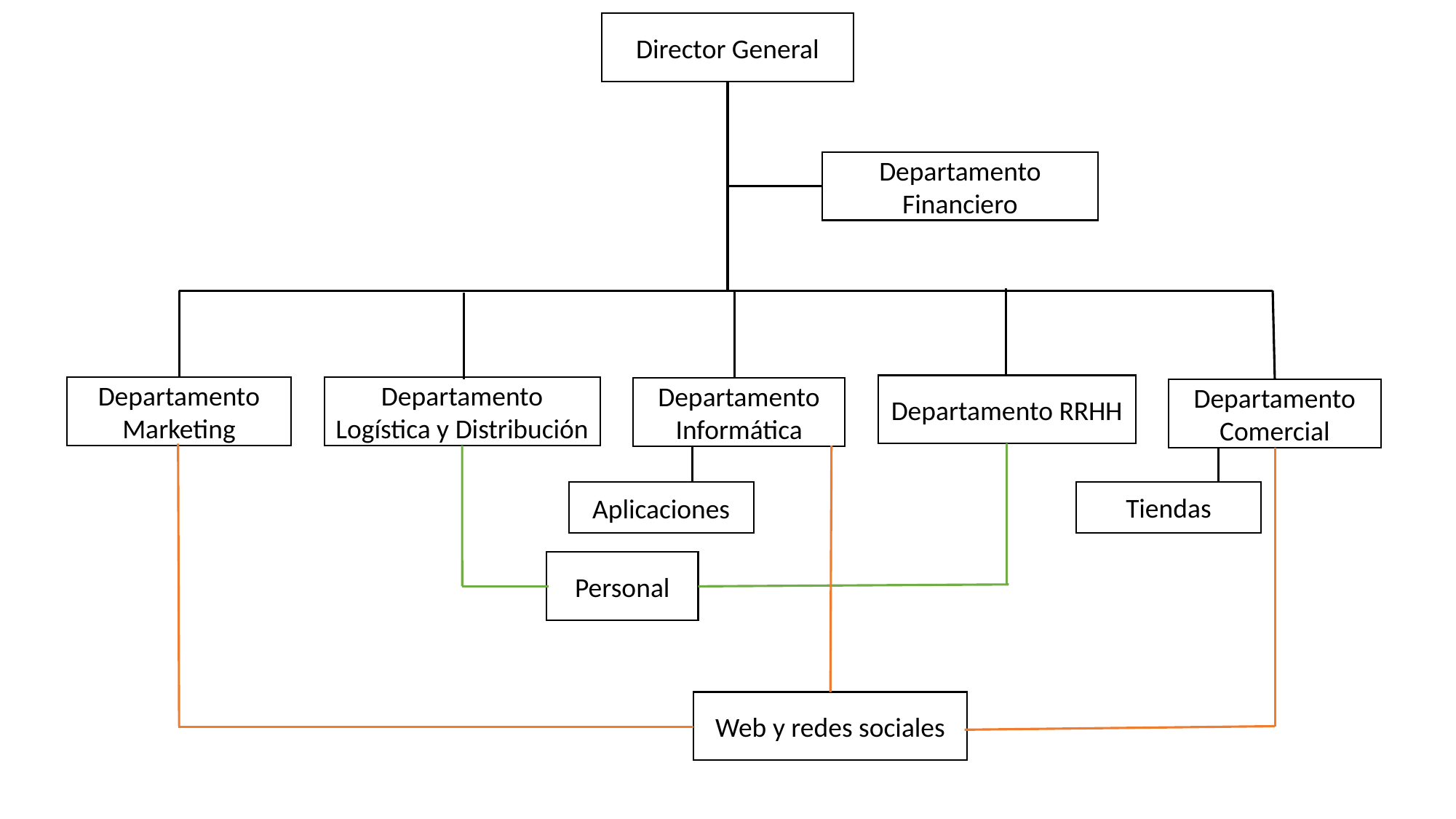

Director General
Departamento Financiero
Departamento RRHH
Departamento Logística y Distribución
Departamento Marketing
Departamento Informática
Departamento Comercial
Tiendas
Aplicaciones
Personal
Web y redes sociales